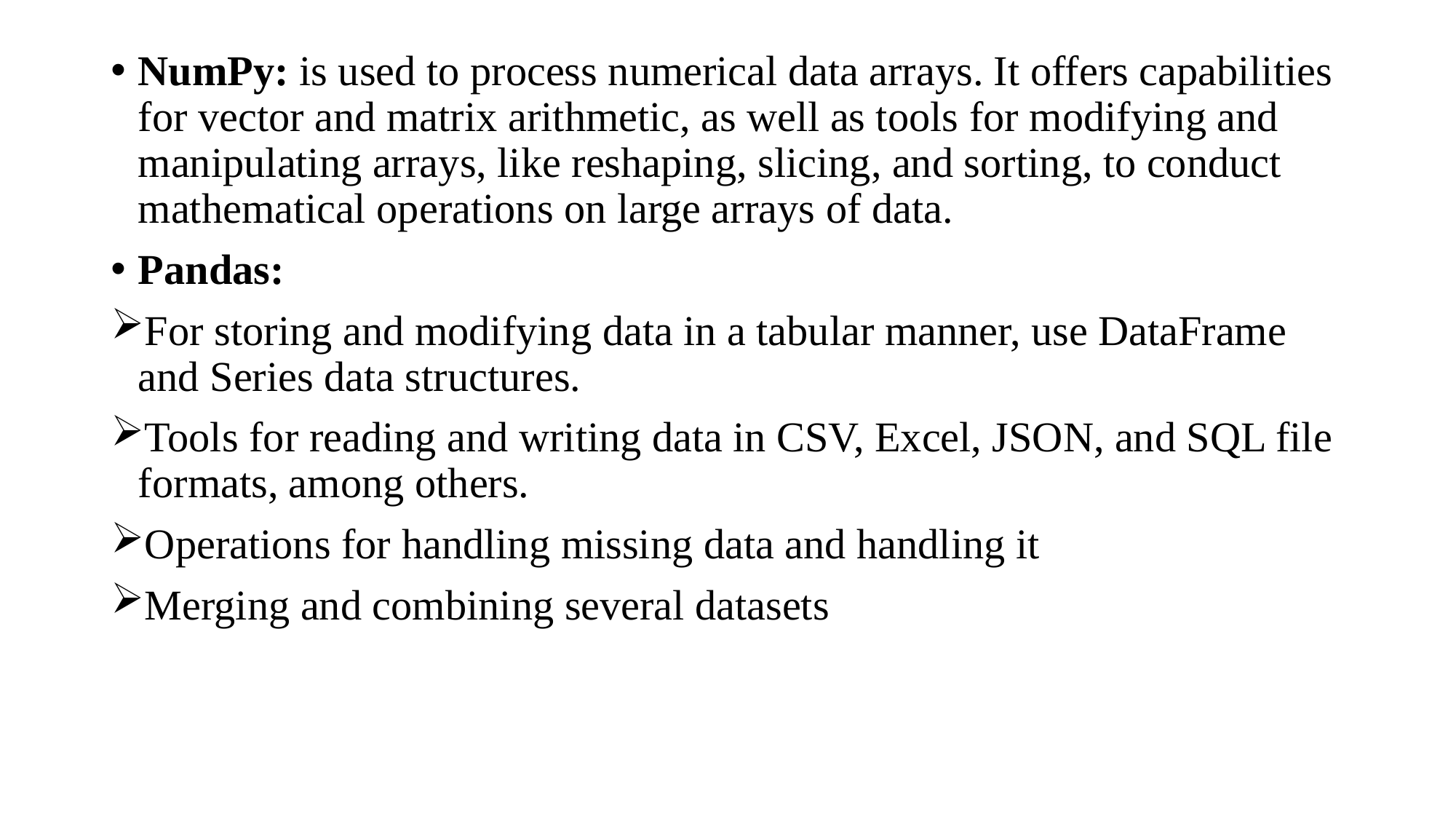

#
NumPy: is used to process numerical data arrays. It offers capabilities for vector and matrix arithmetic, as well as tools for modifying and manipulating arrays, like reshaping, slicing, and sorting, to conduct mathematical operations on large arrays of data.
Pandas:
For storing and modifying data in a tabular manner, use DataFrame and Series data structures.
Tools for reading and writing data in CSV, Excel, JSON, and SQL file formats, among others.
Operations for handling missing data and handling it
Merging and combining several datasets